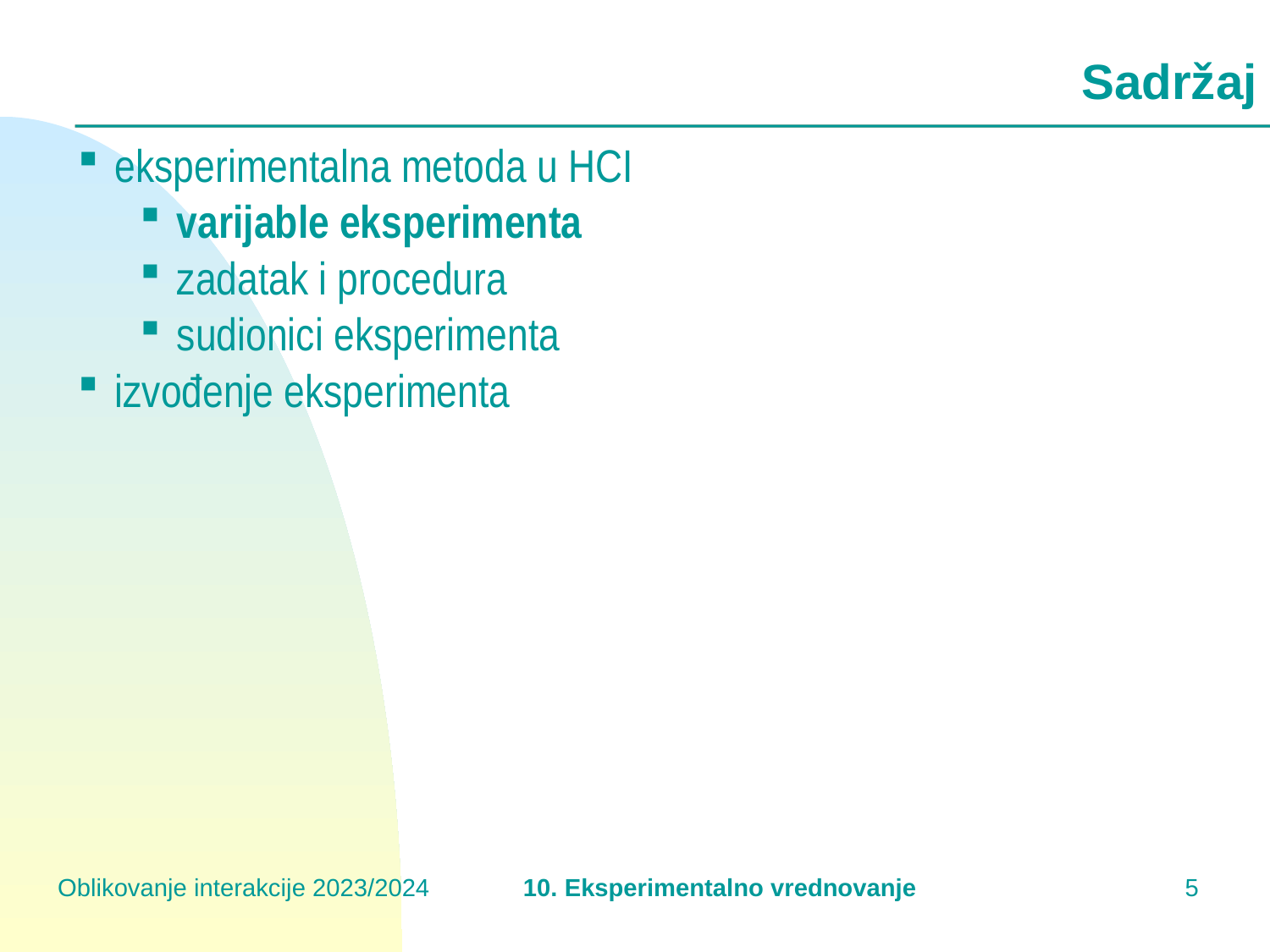

# Sadržaj
eksperimentalna metoda u HCI
varijable eksperimenta
zadatak i procedura
sudionici eksperimenta
izvođenje eksperimenta
Oblikovanje interakcije 2023/2024
10. Eksperimentalno vrednovanje
5